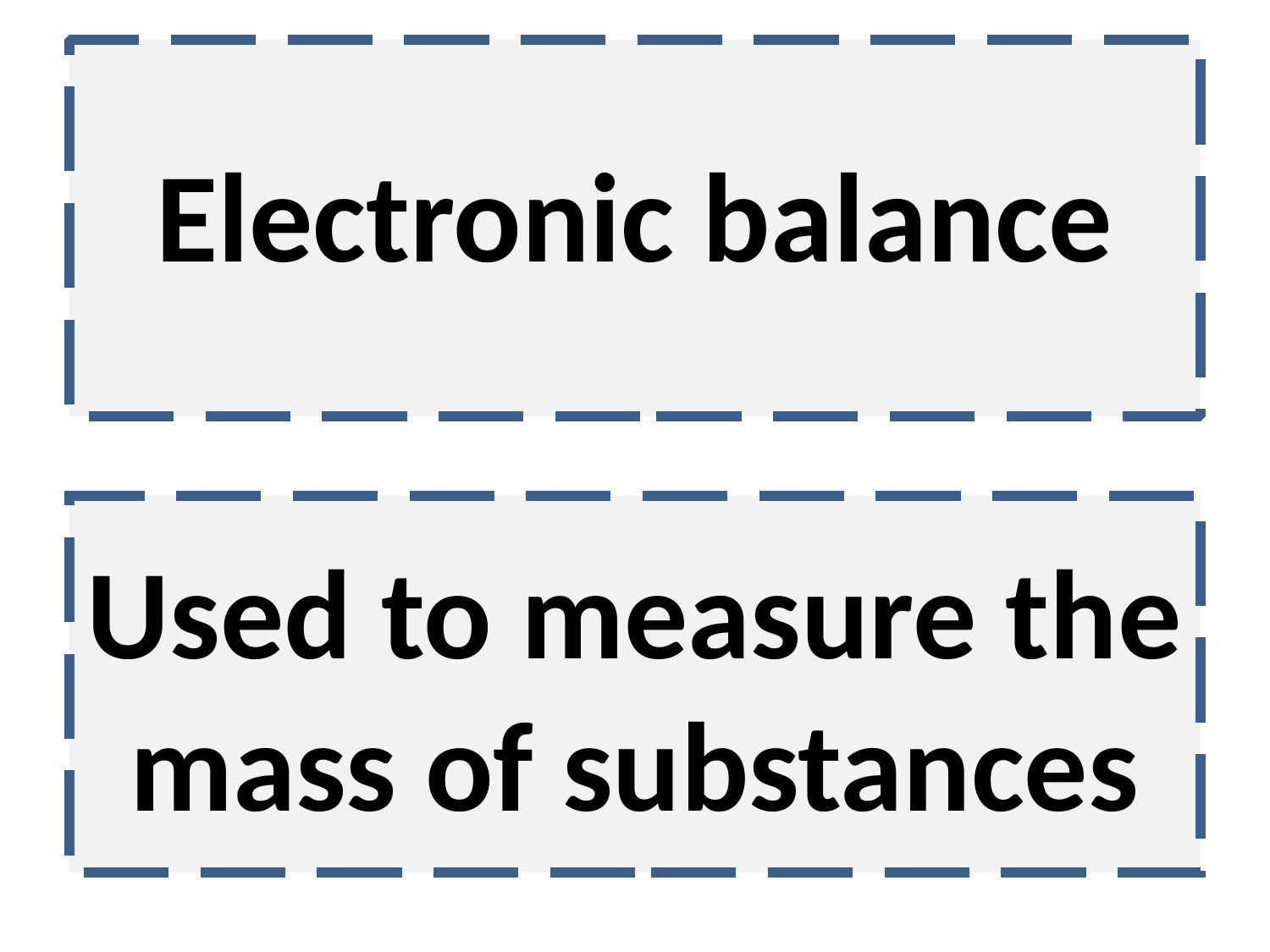

Electronic balance

Used to measure the mass of substances